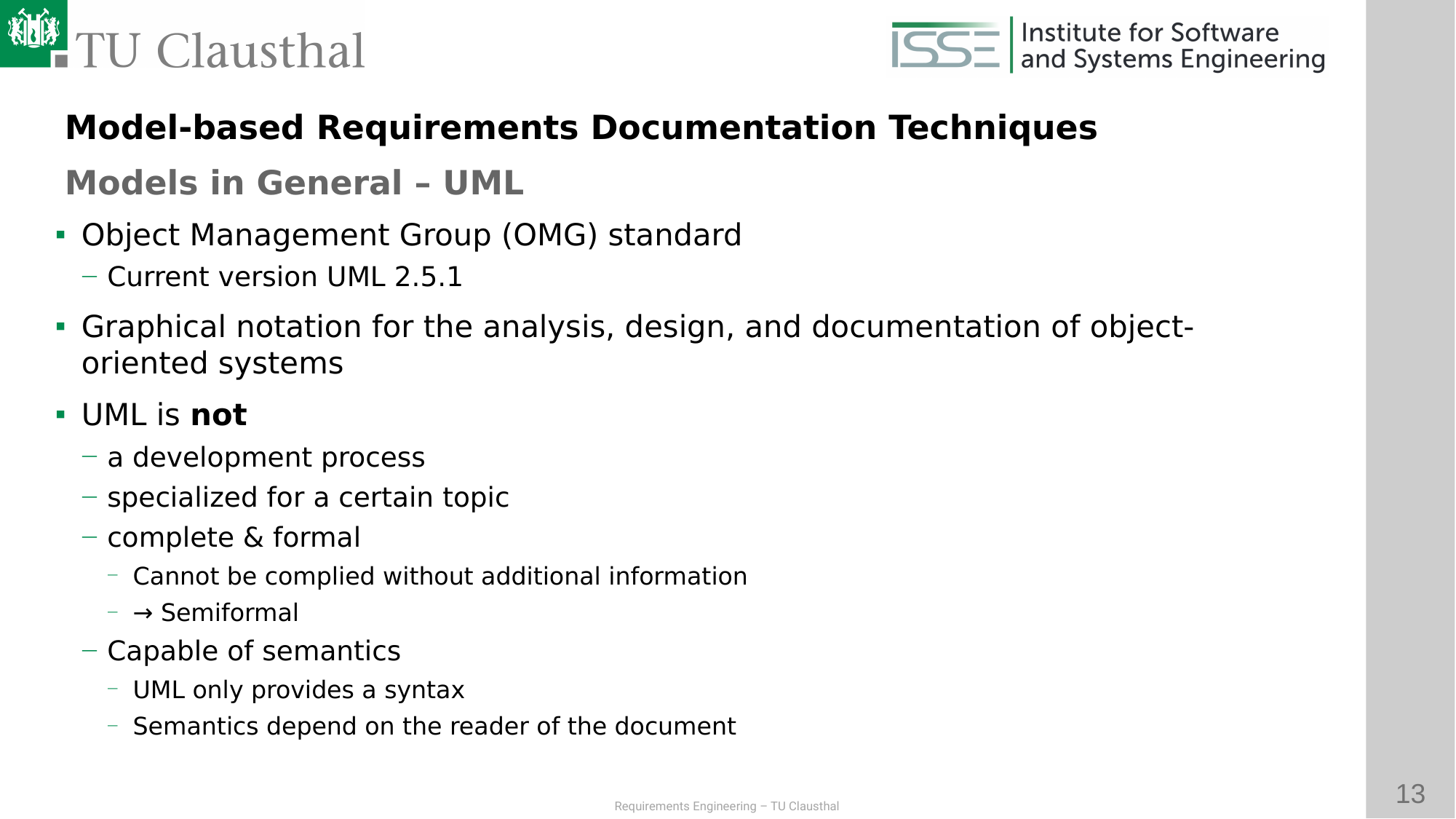

Model-based Requirements Documentation Techniques
Models in General – UML
# Object Management Group (OMG) standard
Current version UML 2.5.1
Graphical notation for the analysis, design, and documentation of object-oriented systems
UML is not
a development process
specialized for a certain topic
complete & formal
Cannot be complied without additional information
→ Semiformal
Capable of semantics
UML only provides a syntax
Semantics depend on the reader of the document